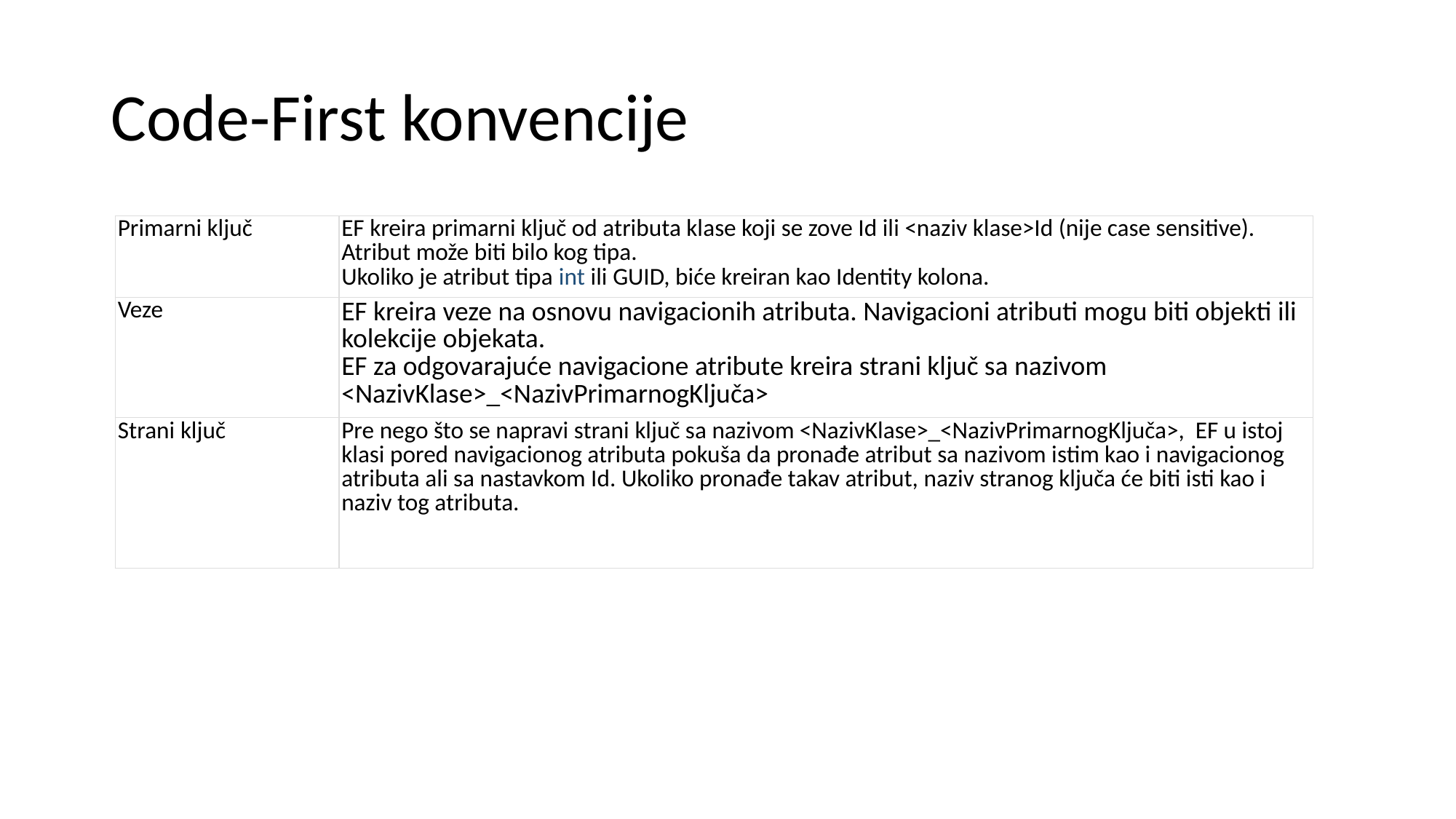

# Code-First konvencije
| Primarni ključ | EF kreira primarni ključ od atributa klase koji se zove Id ili <naziv klase>Id (nije case sensitive). Atribut može biti bilo kog tipa. Ukoliko je atribut tipa int ili GUID, biće kreiran kao Identity kolona. |
| --- | --- |
| Veze | EF kreira veze na osnovu navigacionih atributa. Navigacioni atributi mogu biti objekti ili kolekcije objekata. EF za odgovarajuće navigacione atribute kreira strani ključ sa nazivom <NazivKlase>\_<NazivPrimarnogKljuča> |
| Strani ključ | Pre nego što se napravi strani ključ sa nazivom <NazivKlase>\_<NazivPrimarnogKljuča>, EF u istoj klasi pored navigacionog atributa pokuša da pronađe atribut sa nazivom istim kao i navigacionog atributa ali sa nastavkom Id. Ukoliko pronađe takav atribut, naziv stranog ključa će biti isti kao i naziv tog atributa. |